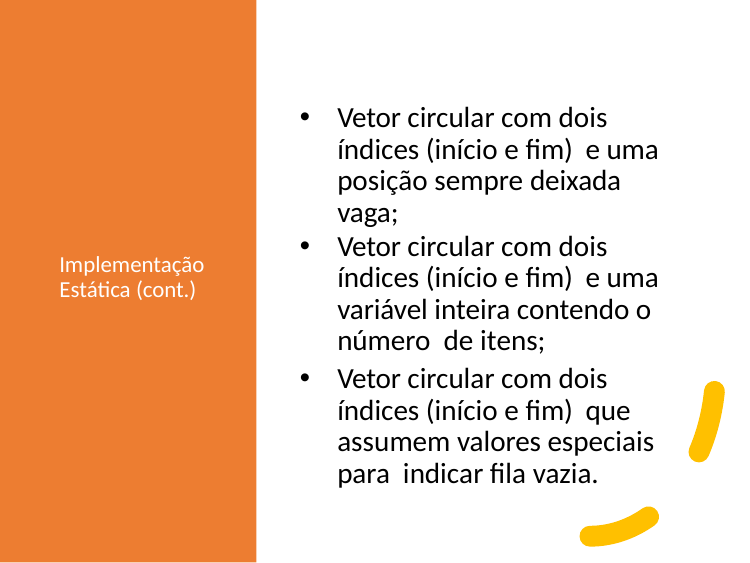

# Implementação Estática (cont.)

Vetor circular com dois índices (início e fim)  e uma posição sempre deixada vaga;
Vetor circular com dois índices (início e fim)  e uma variável inteira contendo o número  de itens;
Vetor circular com dois índices (início e fim)  que assumem valores especiais para  indicar fila vazia.